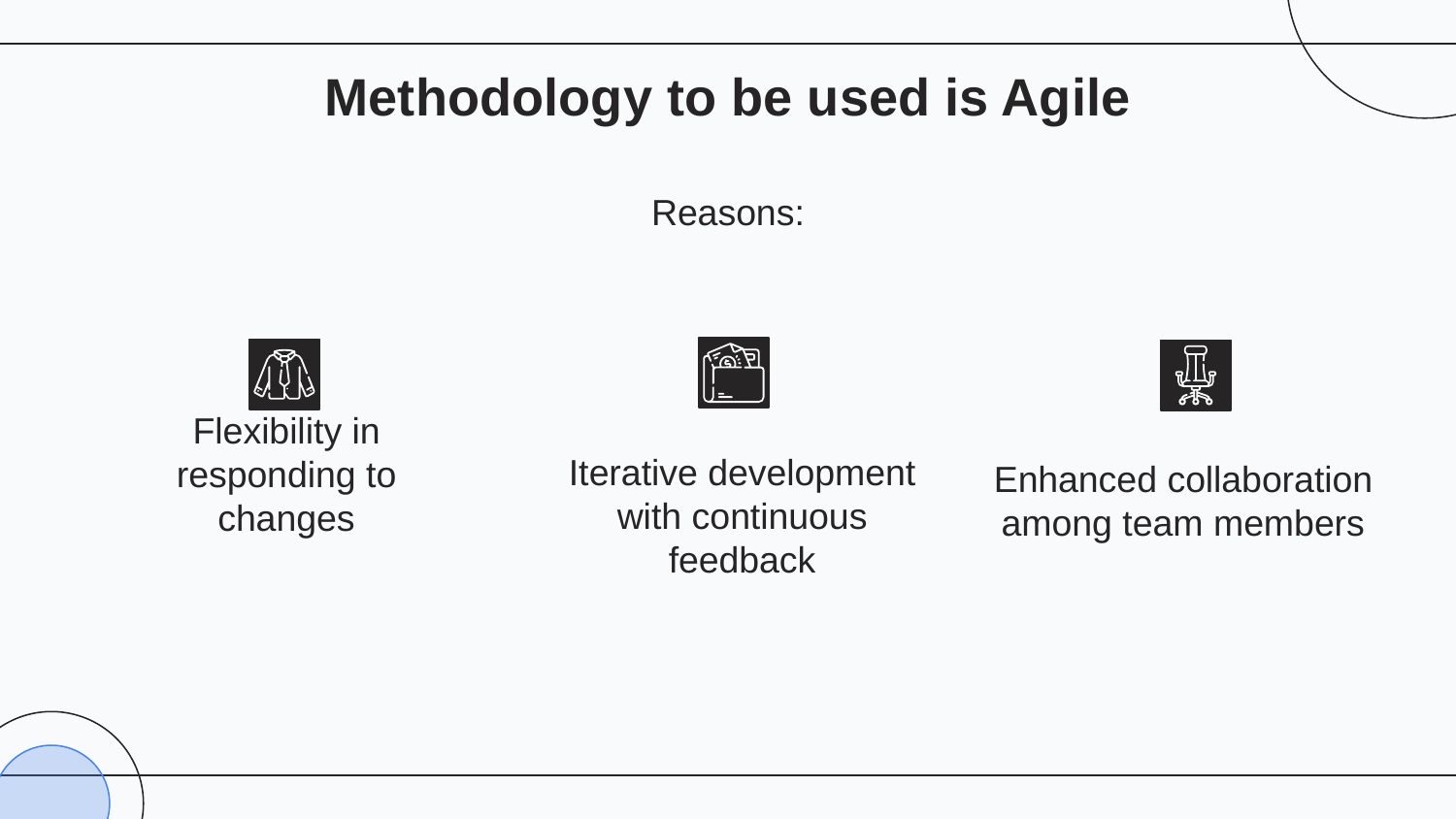

# Methodology to be used is Agile Reasons:

Flexibility in responding to changes
Enhanced collaboration among team members
Iterative development with continuous feedback